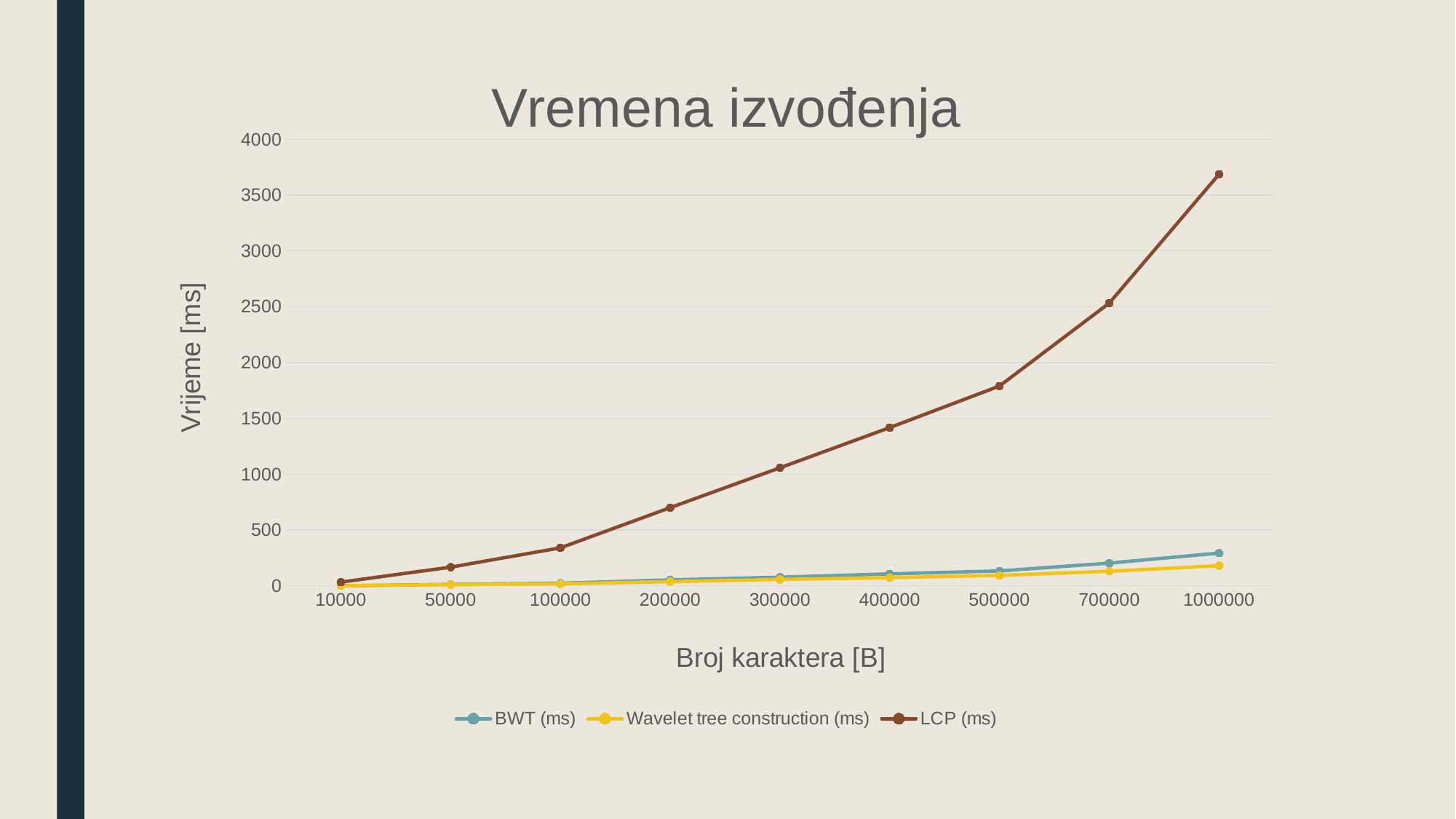

### Chart: Vremena izvođenja

| Category | BWT (ms) | Wavelet tree construction (ms) | LCP (ms) |
|---|---|---|---|
| 10000 | 0.0 | 0.0 | 33.0 |
| 50000 | 13.0 | 10.0 | 167.0 |
| 100000 | 23.0 | 17.0 | 340.0 |
| 200000 | 53.0 | 37.0 | 700.0 |
| 300000 | 77.0 | 57.0 | 1057.0 |
| 400000 | 107.0 | 73.0 | 1417.0 |
| 500000 | 133.0 | 93.0 | 1790.0 |
| 700000 | 203.0 | 130.0 | 2533.0 |
| 1000000 | 293.0 | 180.0 | 3687.0 |